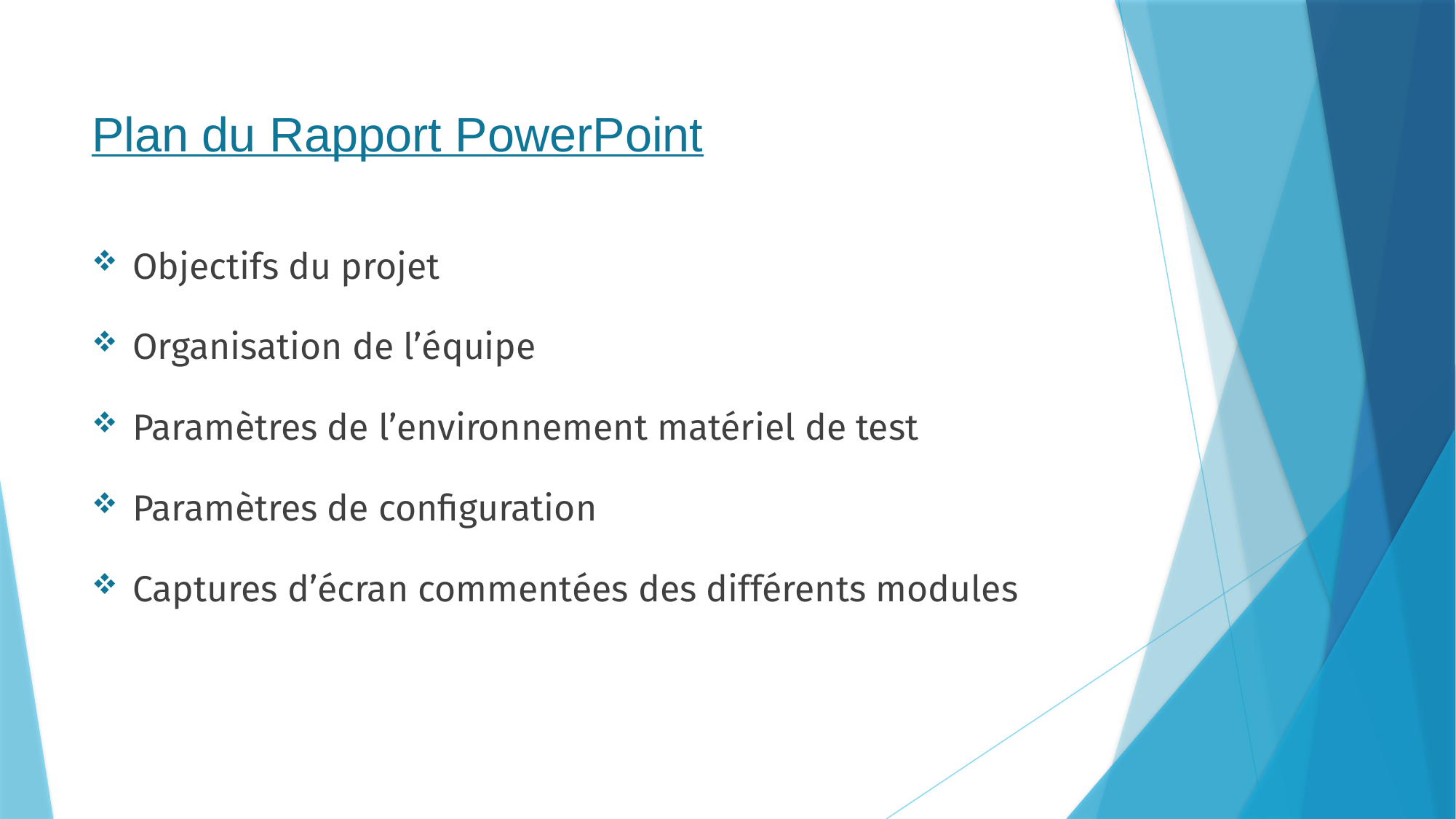

# Plan du Rapport PowerPoint
Objectifs du projet
Organisation de l’équipe
Paramètres de l’environnement matériel de test
Paramètres de configuration
Captures d’écran commentées des différents modules